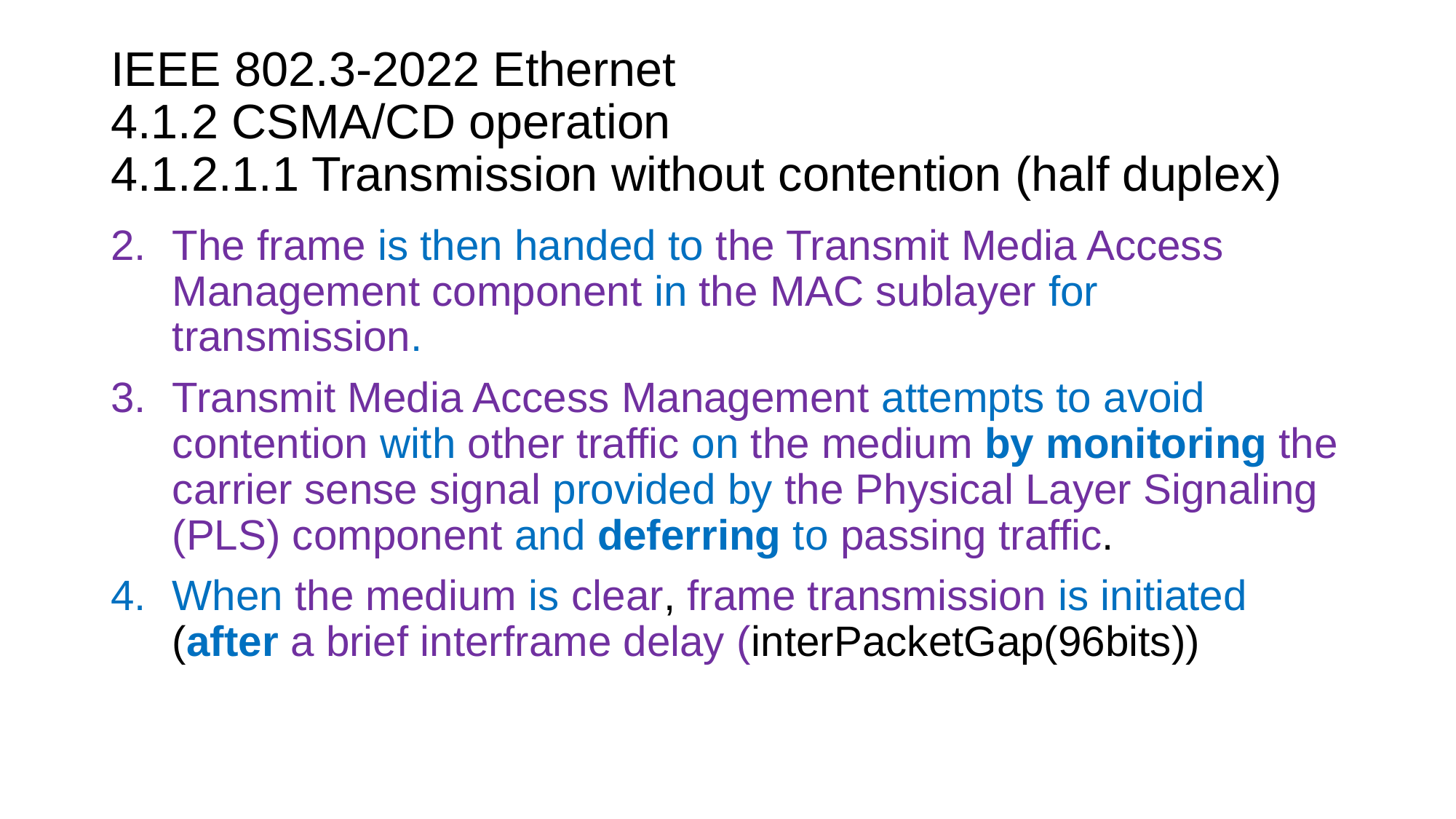

# IEEE 802.3-2022 Ethernet 4.1.2 CSMA/CD operation 4.1.2.1.1 Transmission without contention (half duplex)
The frame is then handed to the Transmit Media Access Management component in the MAC sublayer for transmission.
Transmit Media Access Management attempts to avoid contention with other traffic on the medium by monitoring the carrier sense signal provided by the Physical Layer Signaling (PLS) component and deferring to passing traffic.
When the medium is clear, frame transmission is initiated (after a brief interframe delay (interPacketGap(96bits))